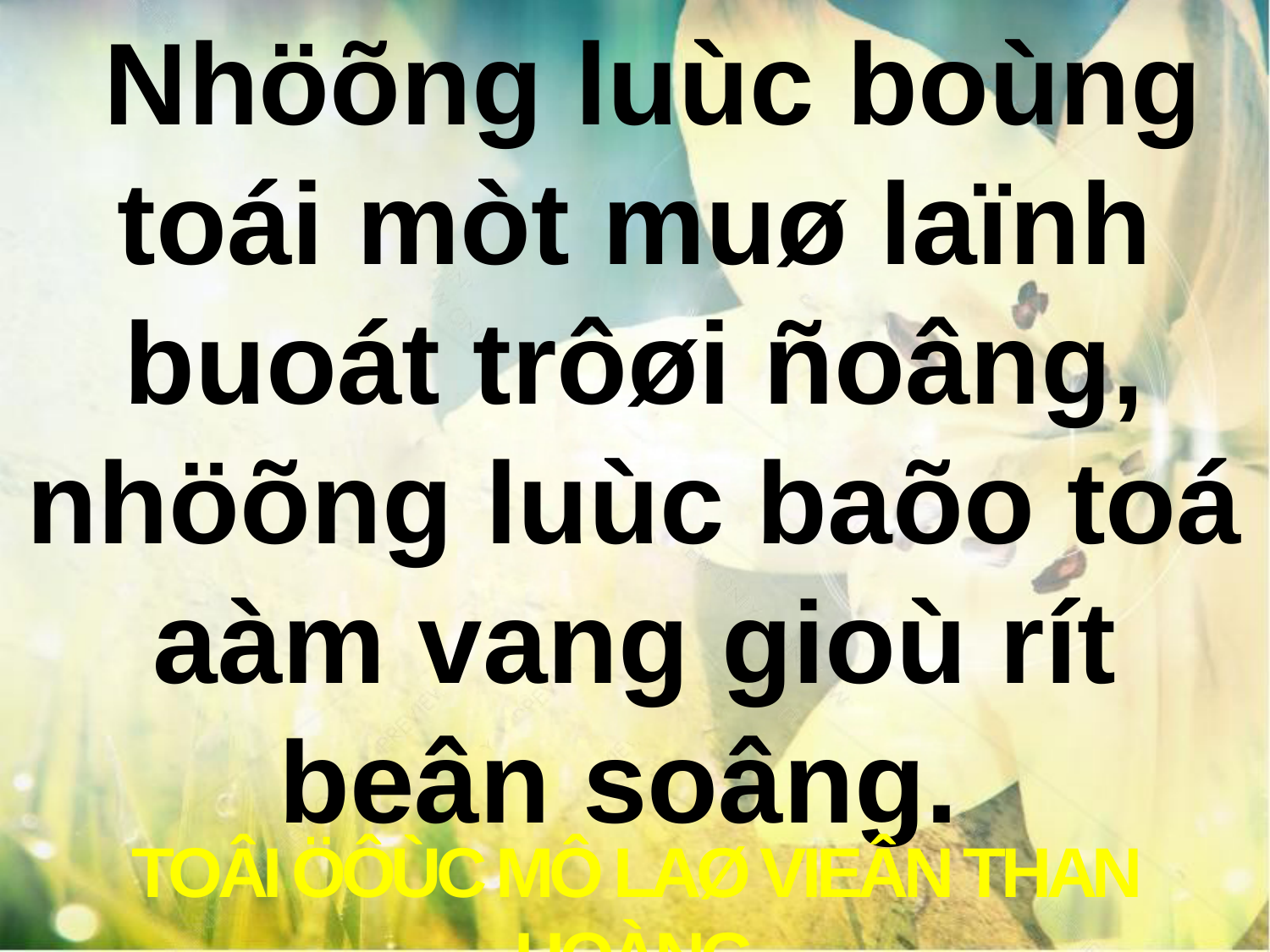

Nhöõng luùc boùng toái mòt muø laïnh buoát trôøi ñoâng, nhöõng luùc baõo toá aàm vang gioù rít beân soâng.
TOÂI ÖÔÙC MÔ LAØ VIEÂN THAN HOÀNG